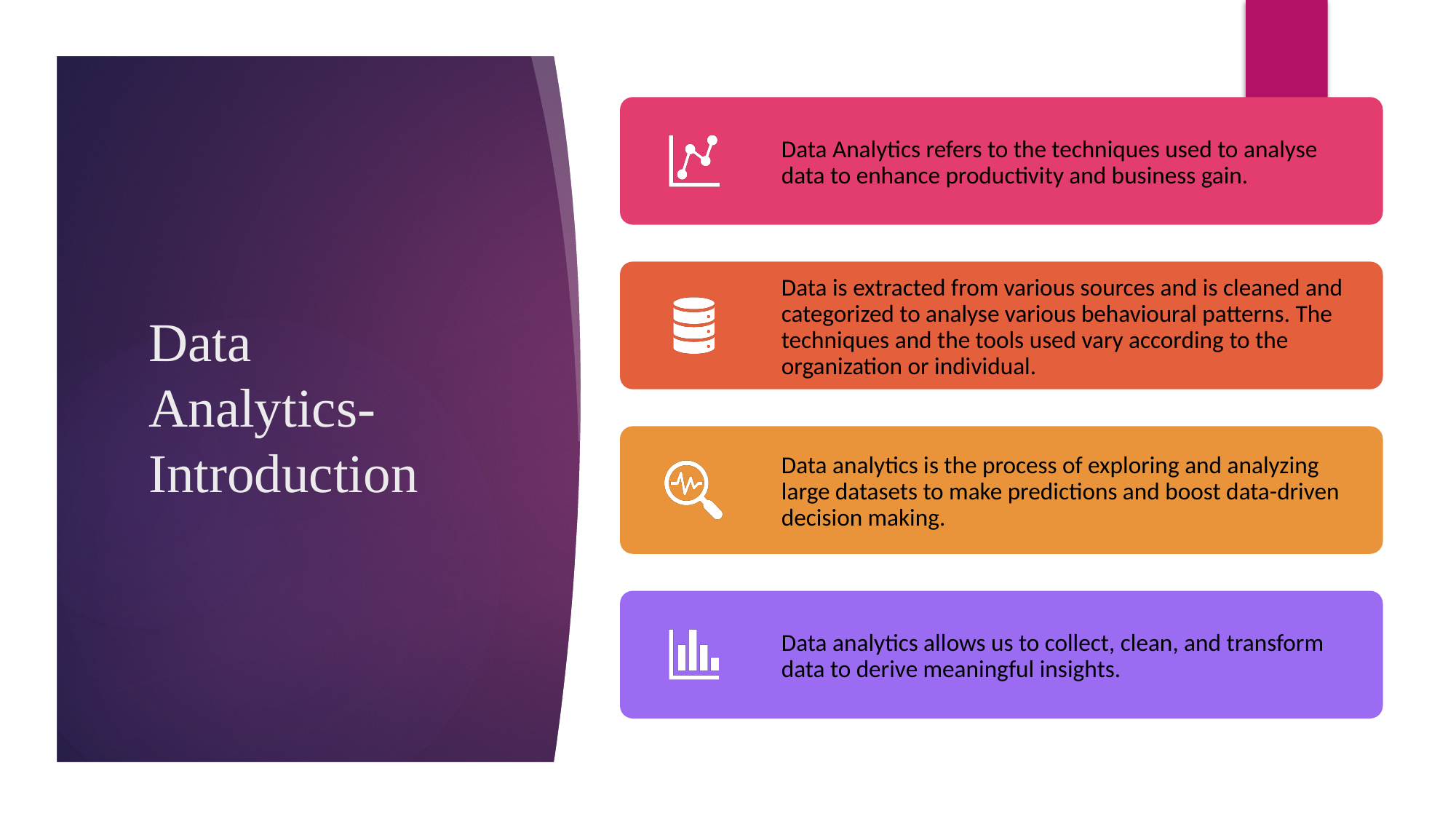

Data Analytics refers to the techniques used to analyse data to enhance productivity and business gain.
Data is extracted from various sources and is cleaned and categorized to analyse various behavioural patterns. The techniques and the tools used vary according to the organization or individual.
Data analytics is the process of exploring and analyzing large datasets to make predictions and boost data-driven decision making.
Data analytics allows us to collect, clean, and transform data to derive meaningful insights.
Data Analytics-Introduction